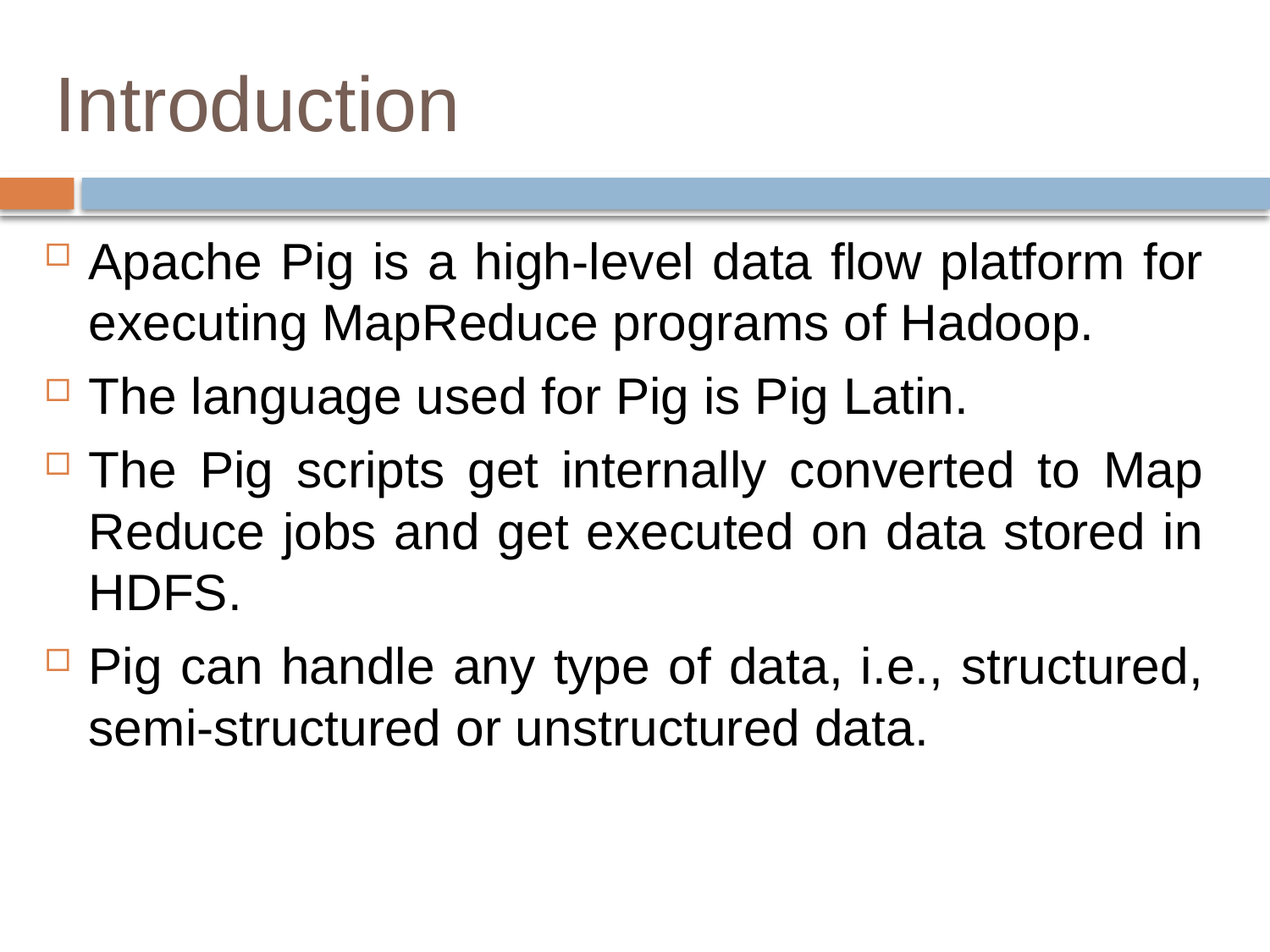

# Introduction
Apache Pig is a high-level data flow platform for executing MapReduce programs of Hadoop.
The language used for Pig is Pig Latin.
The Pig scripts get internally converted to Map Reduce jobs and get executed on data stored in HDFS.
Pig can handle any type of data, i.e., structured, semi-structured or unstructured data.